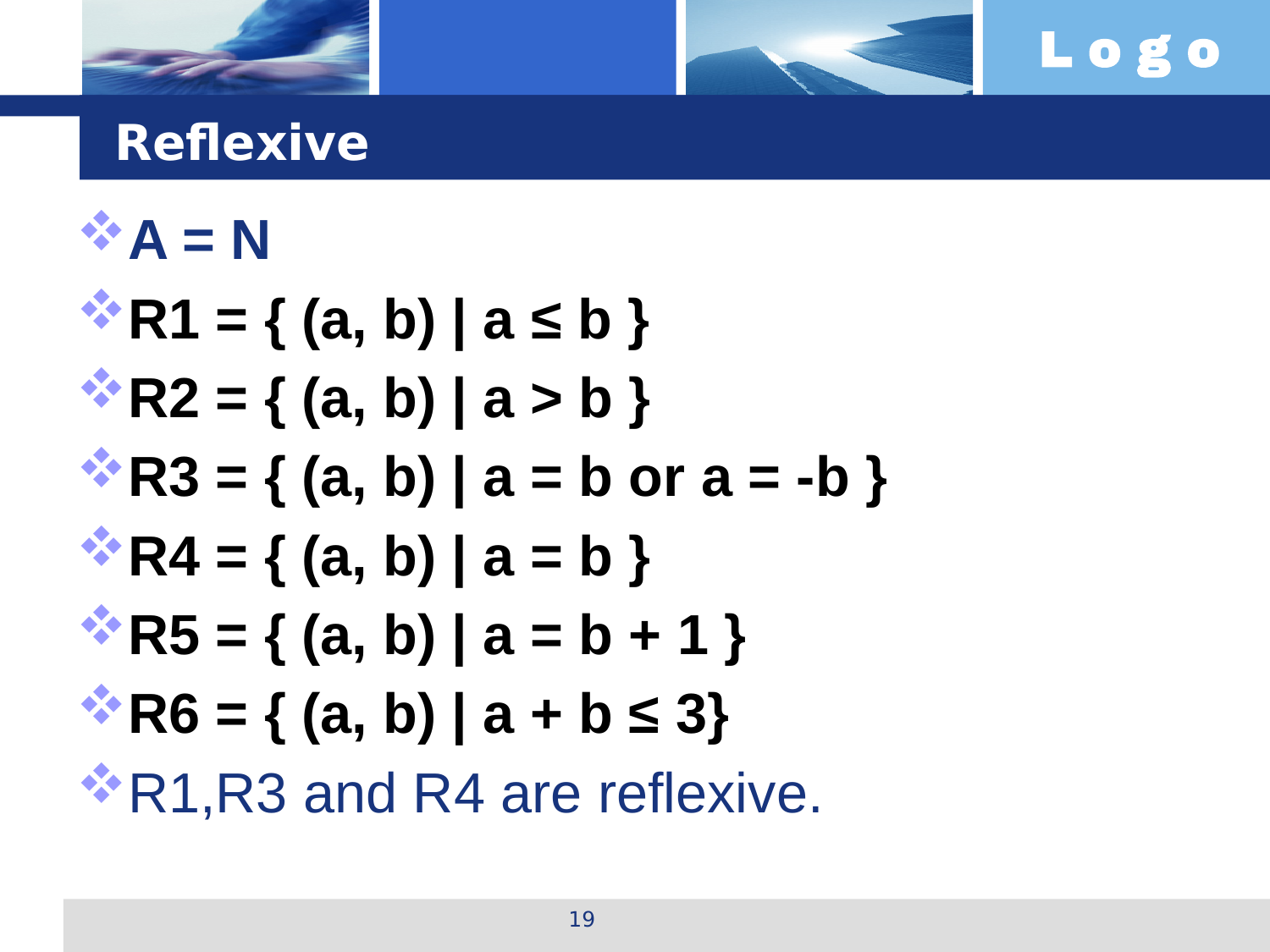

# Reflexive
A = N
R1 = { (a, b) | a ≤ b }
R2 = { (a, b) | a > b }
R3 = { (a, b) | a = b or a = -b }
R4 = { (a, b) | a = b }
R5 = { (a, b) | a = b + 1 }
R6 = { (a, b) | a + b ≤ 3}
R1,R3 and R4 are reflexive.
19